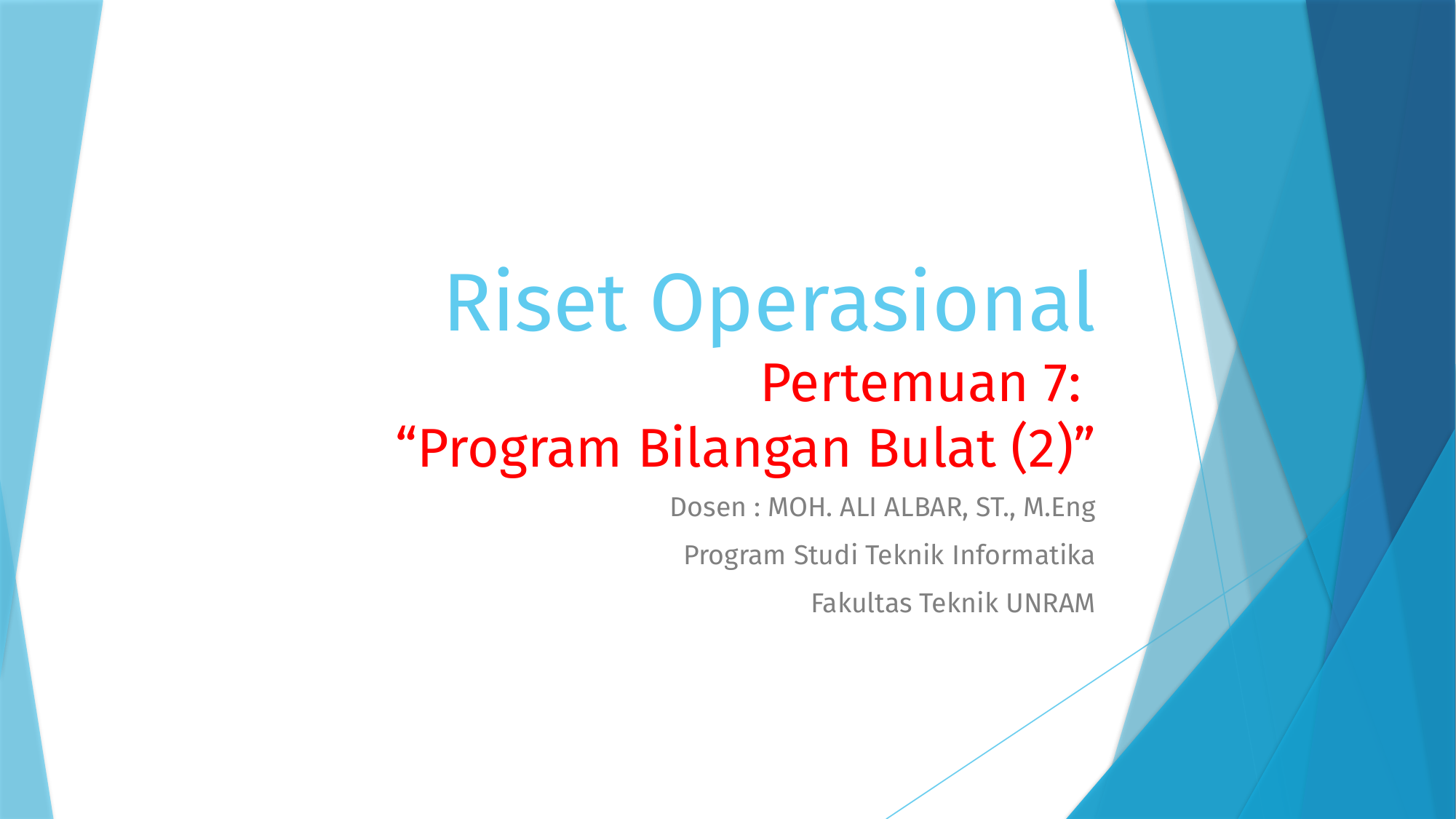

# Riset Operasional Pertemuan 7: “Program Bilangan Bulat (2)”
Dosen : MOH. ALI ALBAR, ST., M.Eng
Program Studi Teknik Informatika
Fakultas Teknik UNRAM